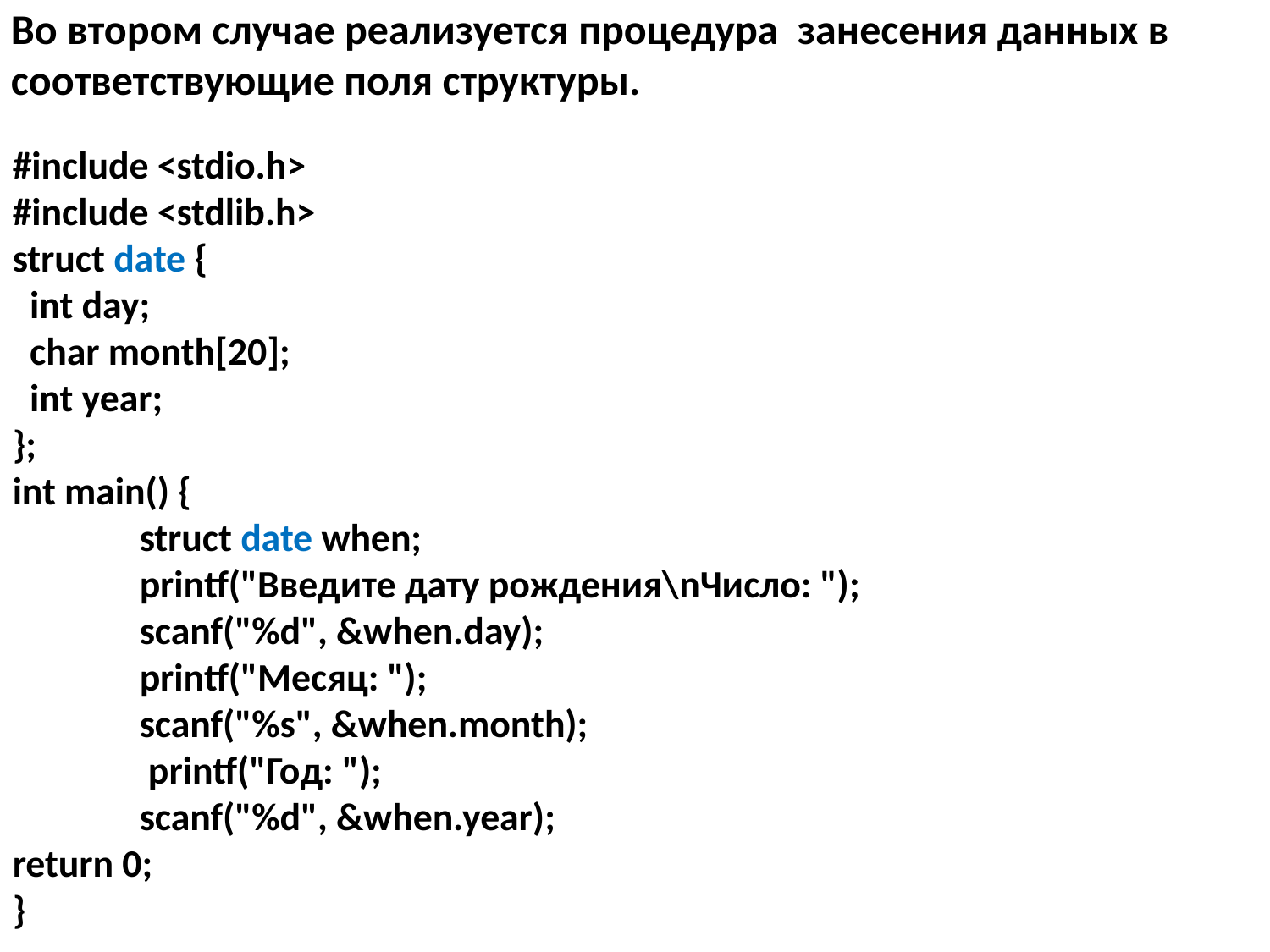

Во втором случае реализуется процедура  занесения данных в соответствующие поля структуры.
#include <stdio.h>
#include <stdlib.h>
struct date {
  int day;
  char month[20];
  int year;
};
int main() {
	struct date when;
	printf("Введите дату рождения\nЧисло: ");
  	scanf("%d", &when.day);
  	printf("Месяц: ");
  	scanf("%s", &when.month);
 	 printf("Год: ");
  	scanf("%d", &when.year);
return 0;
}